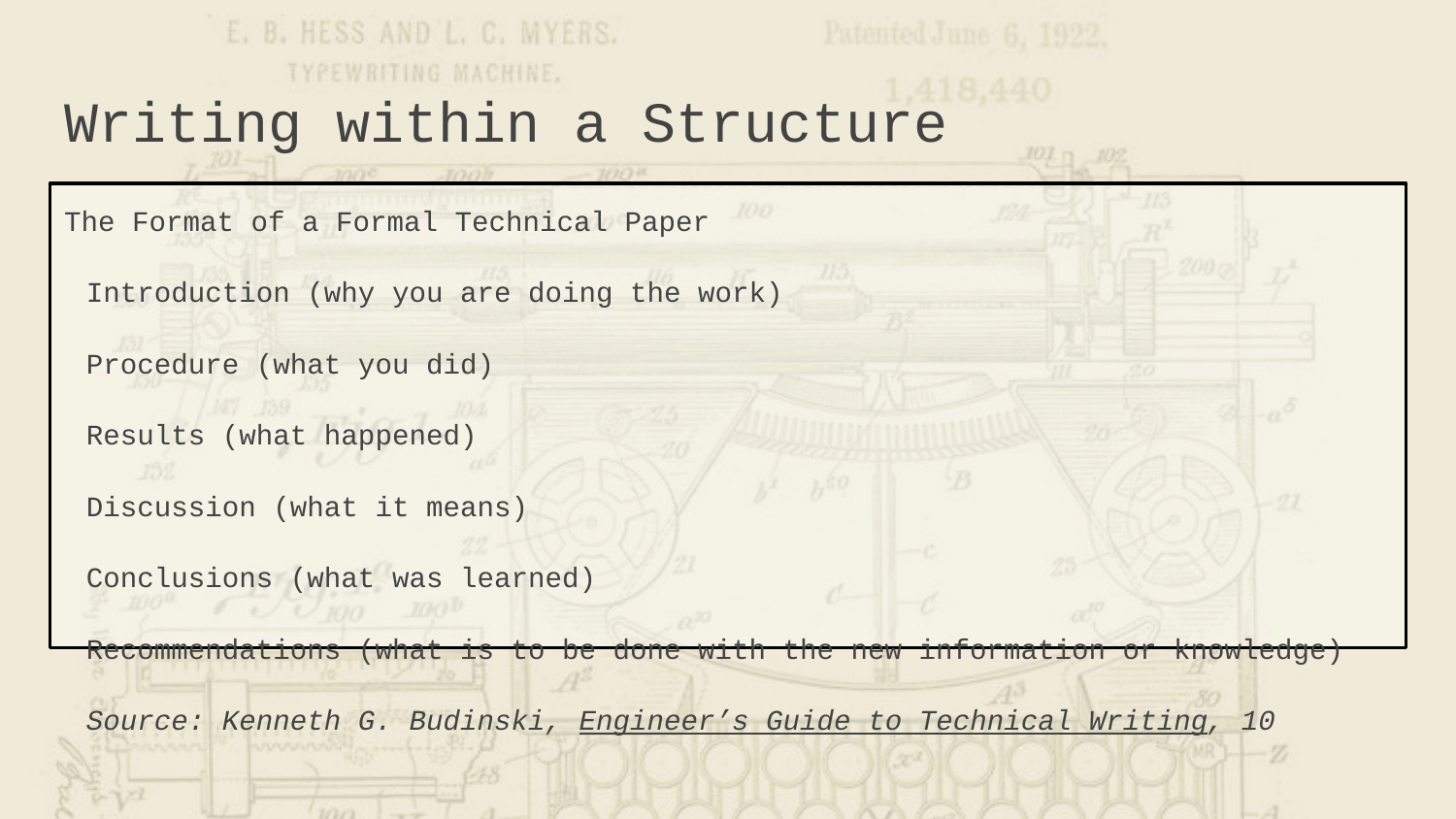

# Writing within a Structure
The Format of a Formal Technical Paper
Introduction (why you are doing the work)
Procedure (what you did)
Results (what happened)
Discussion (what it means)
Conclusions (what was learned)
Recommendations (what is to be done with the new information or knowledge)
Source: Kenneth G. Budinski, Engineer’s Guide to Technical Writing, 10